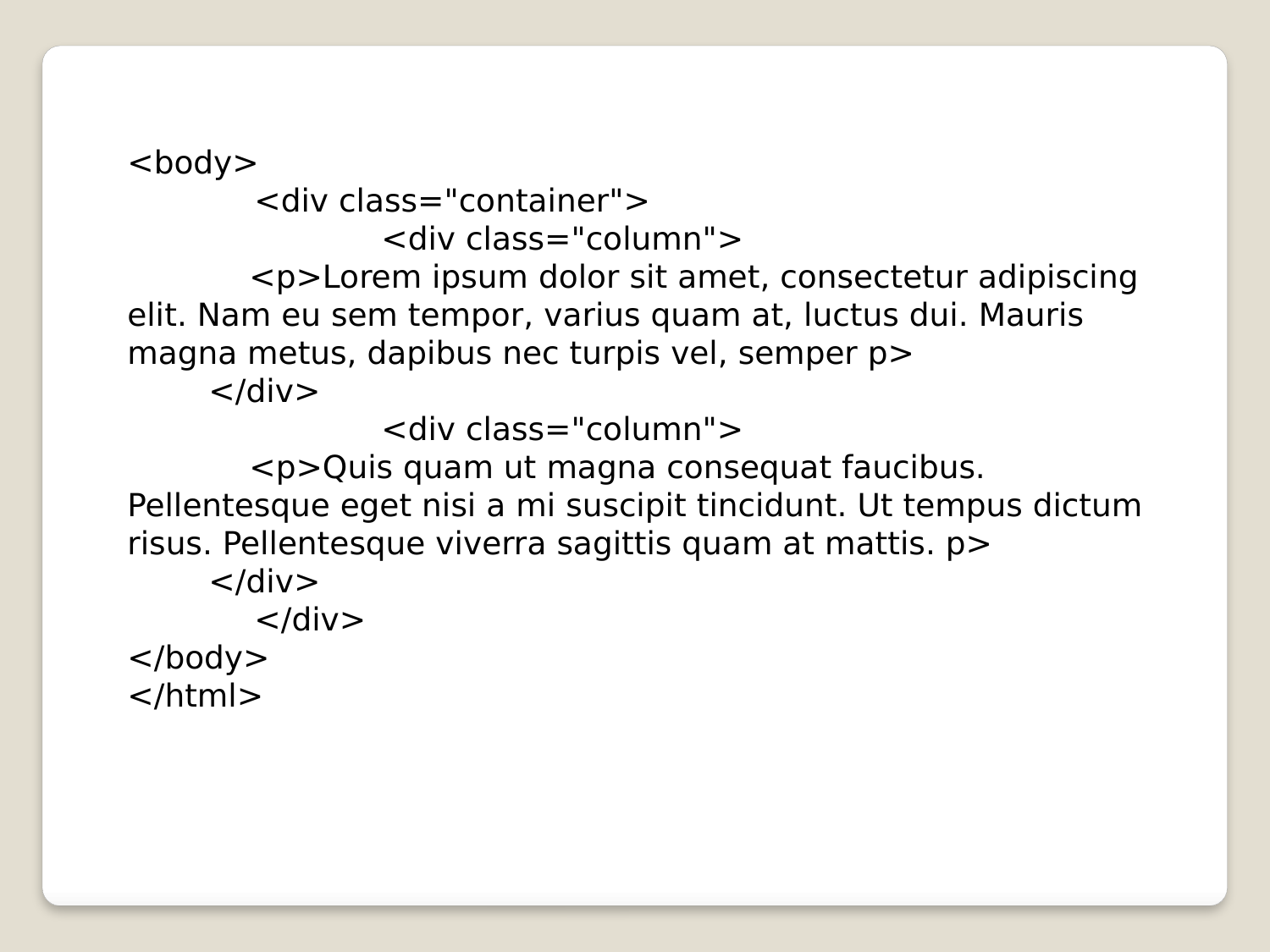

<body>
	<div class="container">
		<div class="column">
            <p>Lorem ipsum dolor sit amet, consectetur adipiscing elit. Nam eu sem tempor, varius quam at, luctus dui. Mauris magna metus, dapibus nec turpis vel, semper p>
        </div>
		<div class="column">
            <p>Quis quam ut magna consequat faucibus. Pellentesque eget nisi a mi suscipit tincidunt. Ut tempus dictum risus. Pellentesque viverra sagittis quam at mattis. p>
        </div>
	</div>
</body>
</html>